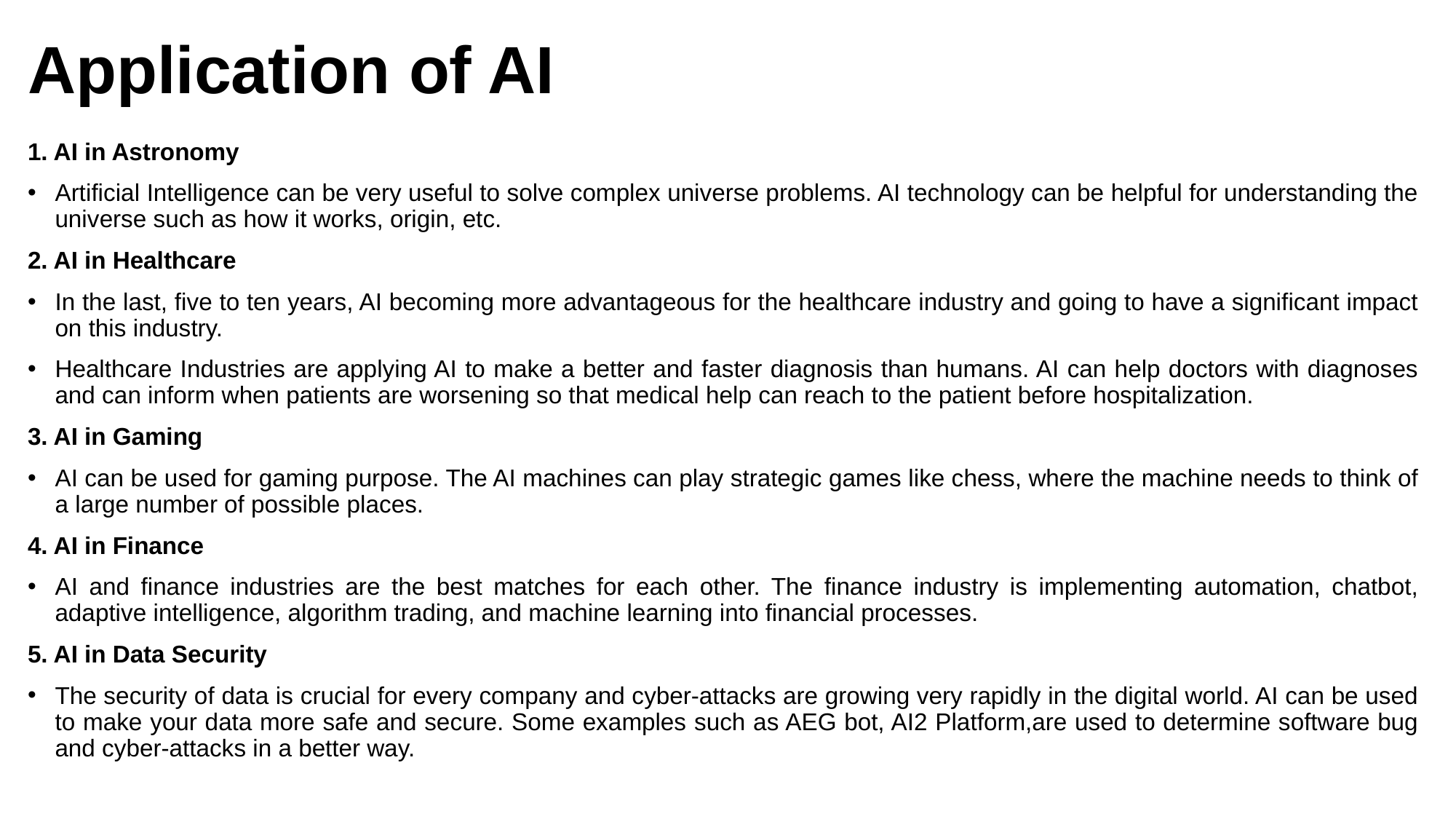

# Application of AI
1. AI in Astronomy
Artificial Intelligence can be very useful to solve complex universe problems. AI technology can be helpful for understanding the universe such as how it works, origin, etc.
2. AI in Healthcare
In the last, five to ten years, AI becoming more advantageous for the healthcare industry and going to have a significant impact on this industry.
Healthcare Industries are applying AI to make a better and faster diagnosis than humans. AI can help doctors with diagnoses and can inform when patients are worsening so that medical help can reach to the patient before hospitalization.
3. AI in Gaming
AI can be used for gaming purpose. The AI machines can play strategic games like chess, where the machine needs to think of a large number of possible places.
4. AI in Finance
AI and finance industries are the best matches for each other. The finance industry is implementing automation, chatbot, adaptive intelligence, algorithm trading, and machine learning into financial processes.
5. AI in Data Security
The security of data is crucial for every company and cyber-attacks are growing very rapidly in the digital world. AI can be used to make your data more safe and secure. Some examples such as AEG bot, AI2 Platform,are used to determine software bug and cyber-attacks in a better way.